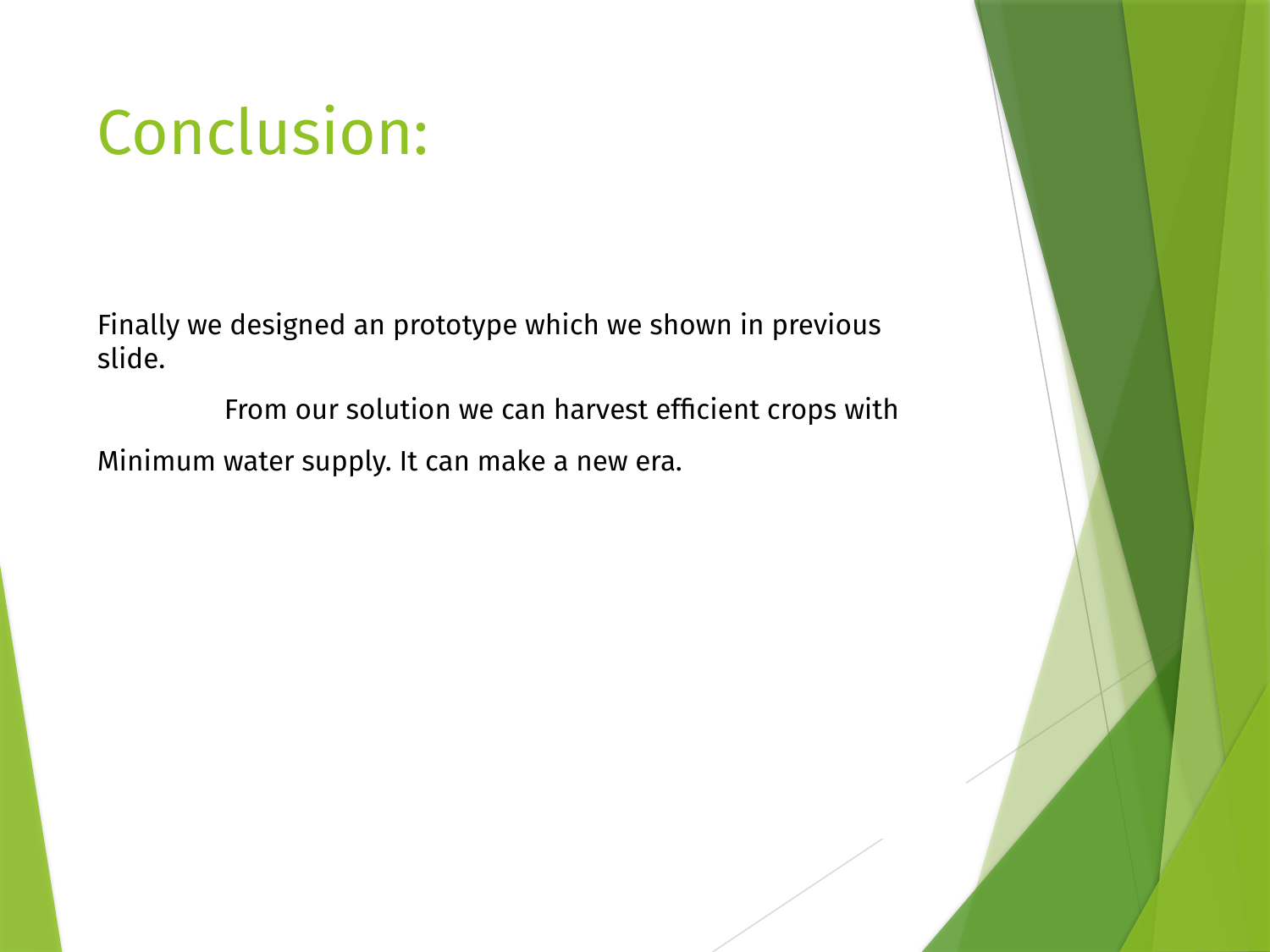

# Conclusion:
Finally we designed an prototype which we shown in previous slide.
	From our solution we can harvest efficient crops with
Minimum water supply. It can make a new era.